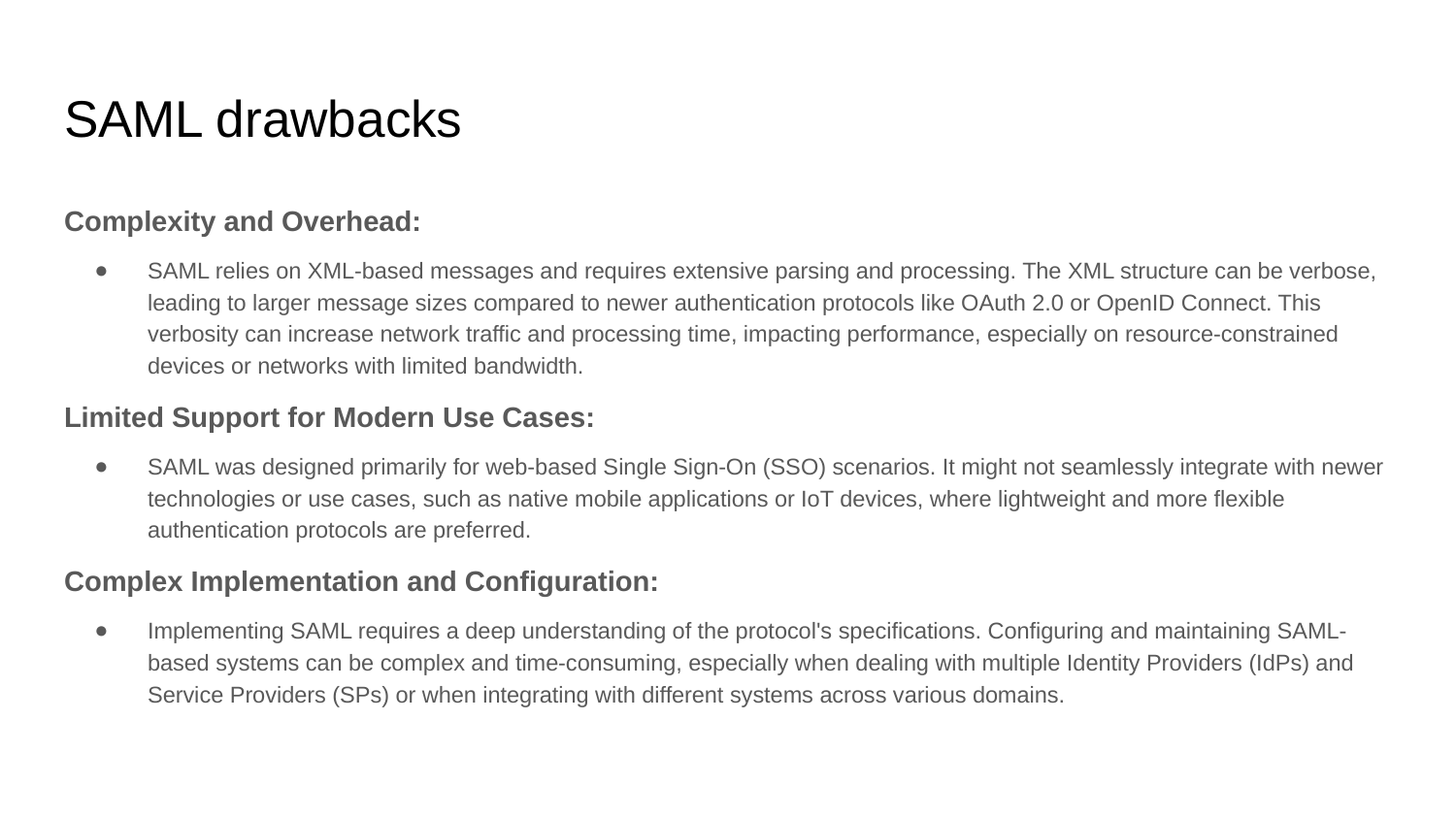

# SAML drawbacks
Complexity and Overhead:
SAML relies on XML-based messages and requires extensive parsing and processing. The XML structure can be verbose, leading to larger message sizes compared to newer authentication protocols like OAuth 2.0 or OpenID Connect. This verbosity can increase network traffic and processing time, impacting performance, especially on resource-constrained devices or networks with limited bandwidth.
Limited Support for Modern Use Cases:
SAML was designed primarily for web-based Single Sign-On (SSO) scenarios. It might not seamlessly integrate with newer technologies or use cases, such as native mobile applications or IoT devices, where lightweight and more flexible authentication protocols are preferred.
Complex Implementation and Configuration:
Implementing SAML requires a deep understanding of the protocol's specifications. Configuring and maintaining SAML-based systems can be complex and time-consuming, especially when dealing with multiple Identity Providers (IdPs) and Service Providers (SPs) or when integrating with different systems across various domains.